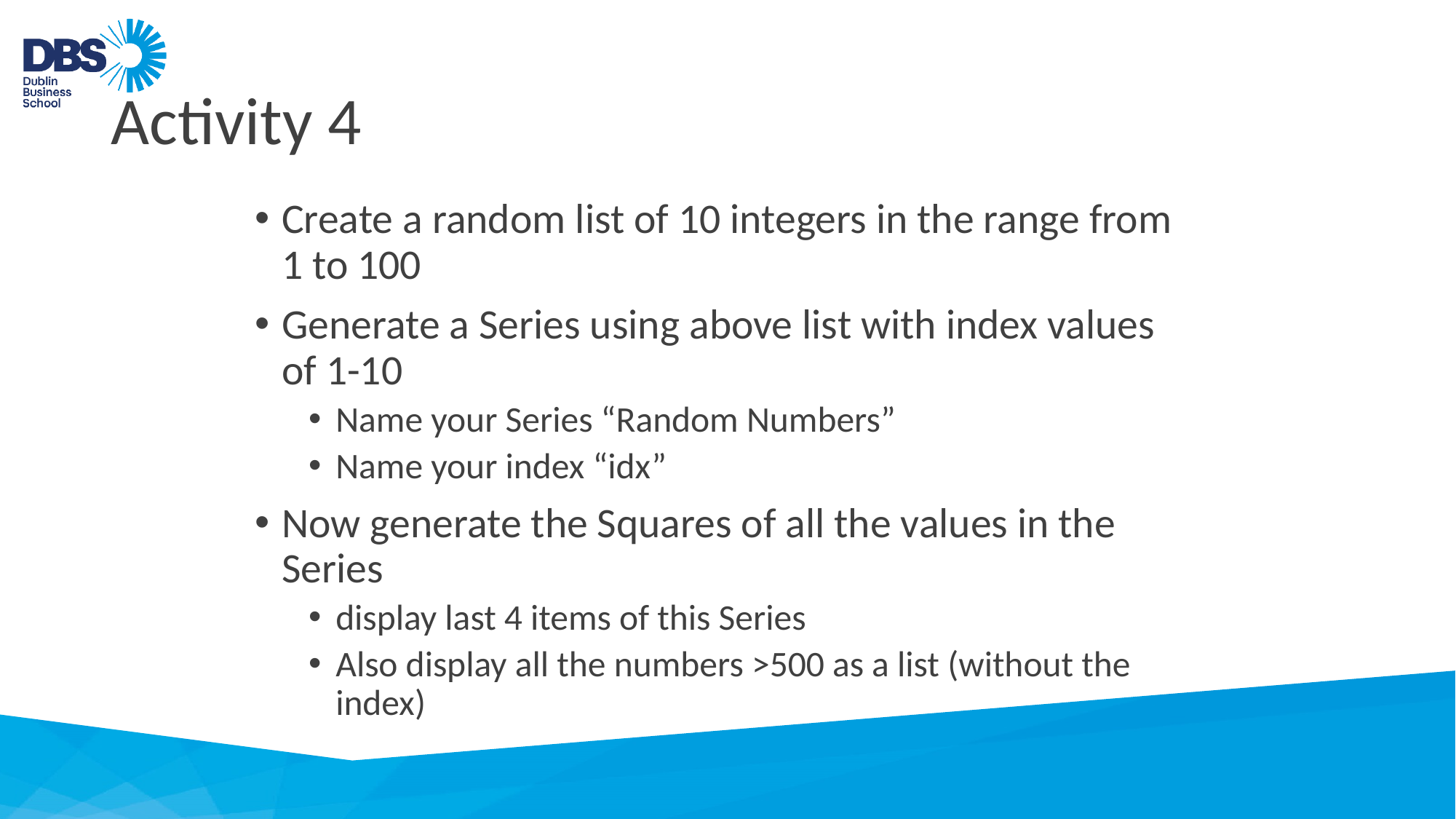

# Activity 4
Create a random list of 10 integers in the range from 1 to 100
Generate a Series using above list with index values of 1-10
Name your Series “Random Numbers”
Name your index “idx”
Now generate the Squares of all the values in the Series
display last 4 items of this Series
Also display all the numbers >500 as a list (without the index)